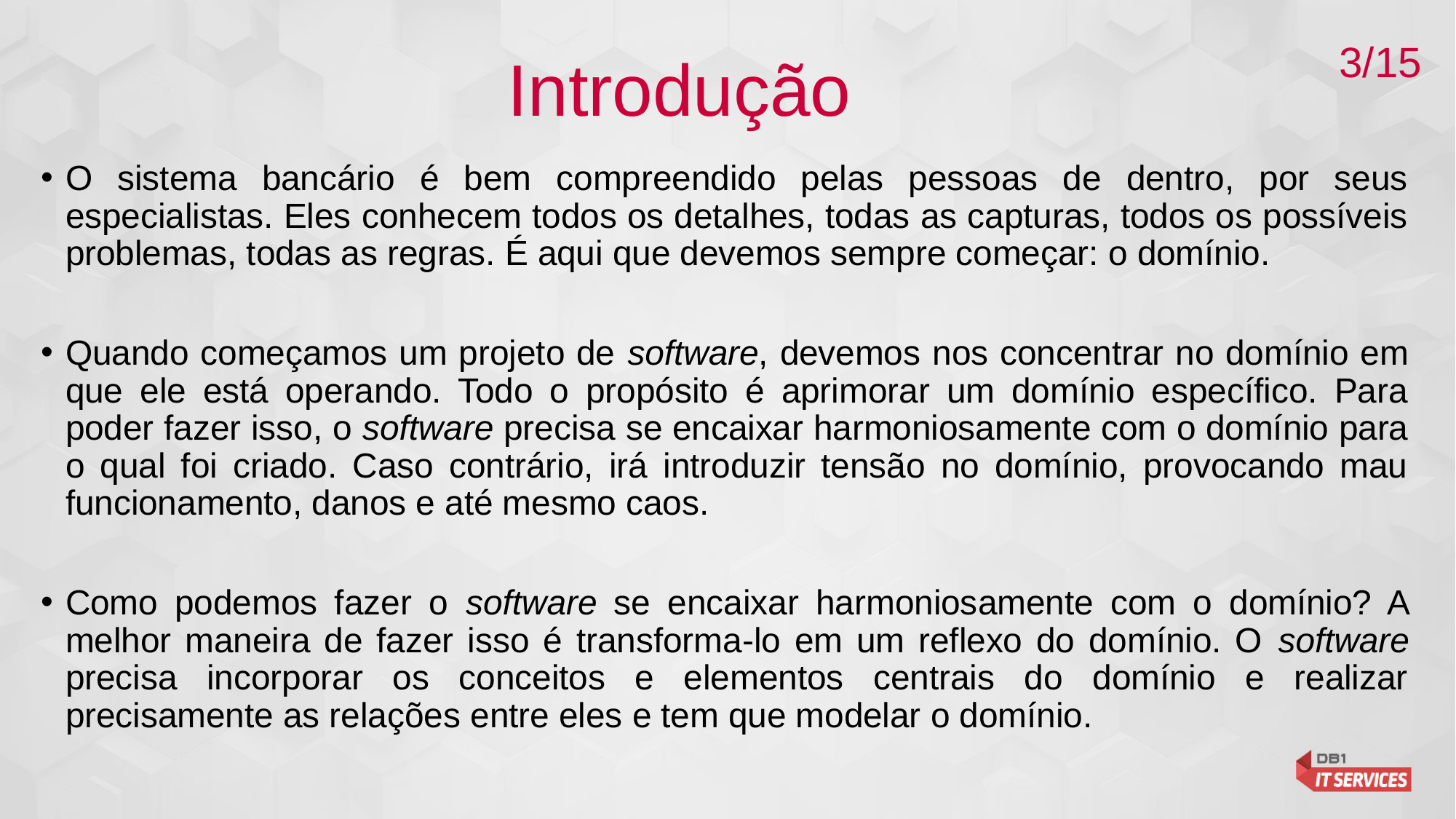

3/15
# Introdução
O sistema bancário é bem compreendido pelas pessoas de dentro, por seus especialistas. Eles conhecem todos os detalhes, todas as capturas, todos os possíveis problemas, todas as regras. É aqui que devemos sempre começar: o domínio.

Quando começamos um projeto de software, devemos nos concentrar no domínio em que ele está operando. Todo o propósito é aprimorar um domínio específico. Para poder fazer isso, o software precisa se encaixar harmoniosamente com o domínio para o qual foi criado. Caso contrário, irá introduzir tensão no domínio, provocando mau funcionamento, danos e até mesmo caos.

Como podemos fazer o software se encaixar harmoniosamente com o domínio? A melhor maneira de fazer isso é transforma-lo em um reflexo do domínio. O software precisa incorporar os conceitos e elementos centrais do domínio e realizar precisamente as relações entre eles e tem que modelar o domínio.